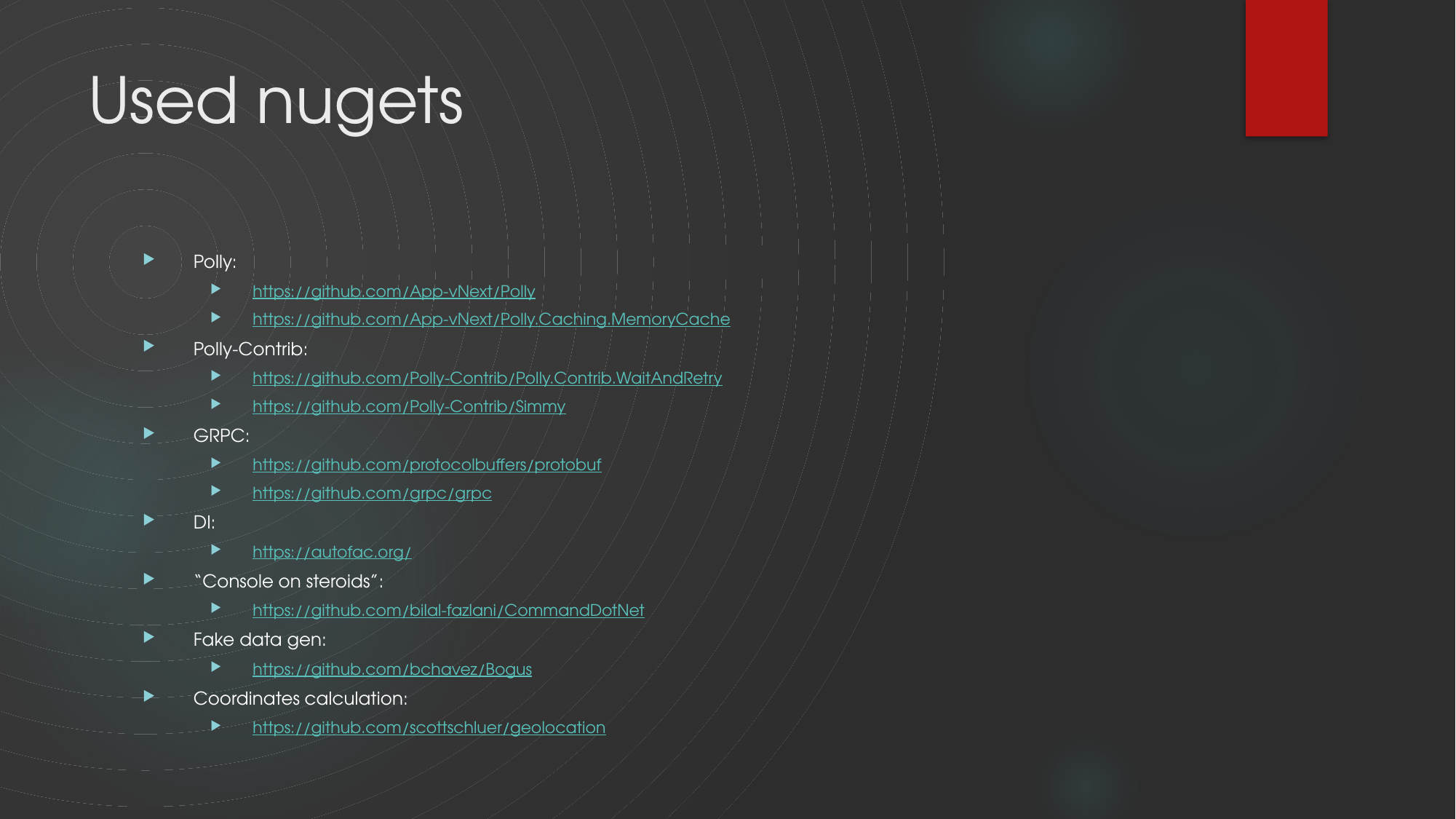

# Used nugets
Polly:
https://github.com/App-vNext/Polly
https://github.com/App-vNext/Polly.Caching.MemoryCache
Polly-Contrib:
https://github.com/Polly-Contrib/Polly.Contrib.WaitAndRetry
https://github.com/Polly-Contrib/Simmy
GRPC:
https://github.com/protocolbuffers/protobuf
https://github.com/grpc/grpc
DI:
https://autofac.org/
“Console on steroids”:
https://github.com/bilal-fazlani/CommandDotNet
Fake data gen:
https://github.com/bchavez/Bogus
Coordinates calculation:
https://github.com/scottschluer/geolocation